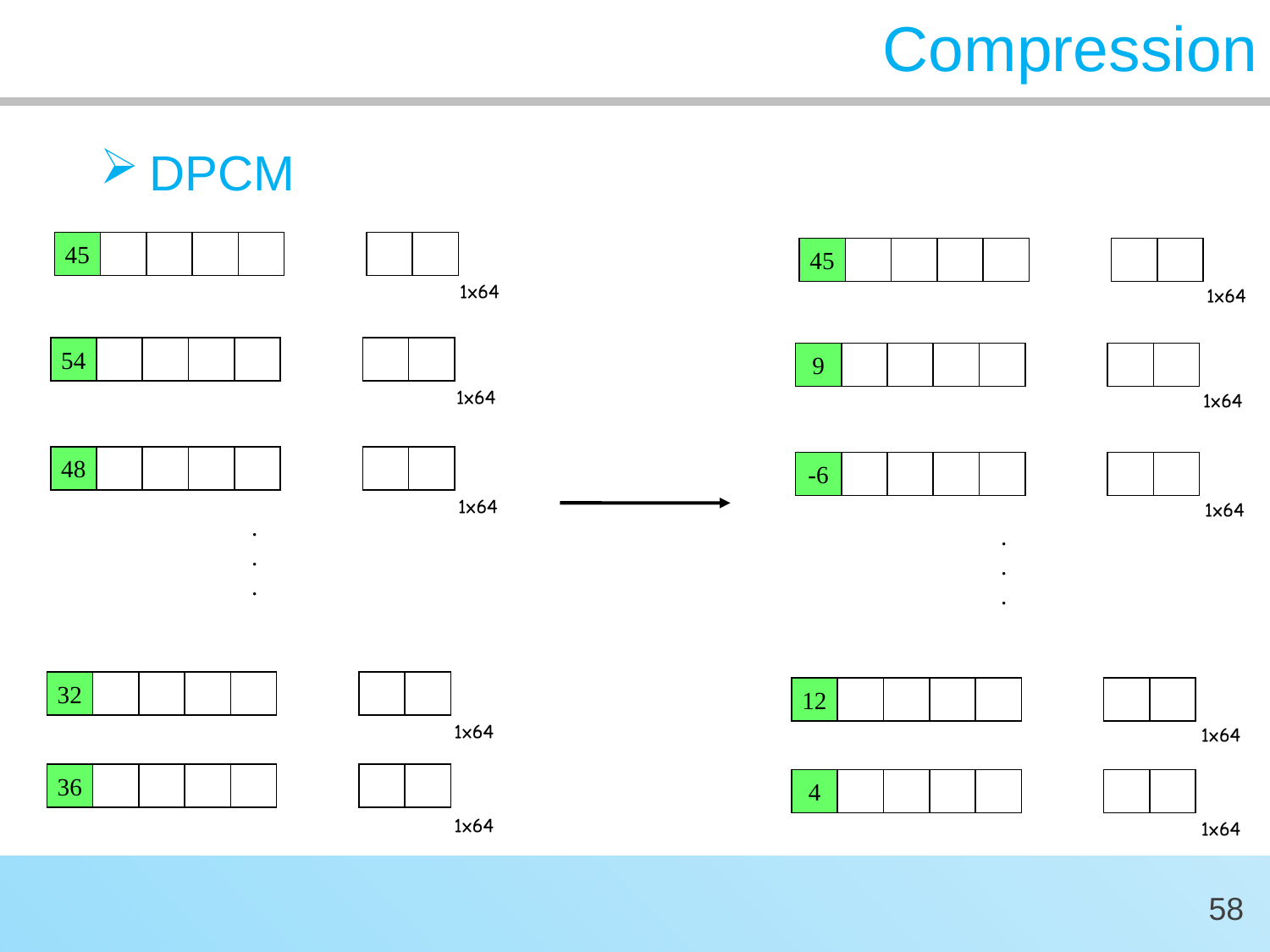

# Compression
DPCM

45

45

1x64
1x64
54

9

1x64
1x64
48

-6

1x64
1x64

.
.
.
.
.
.
32

12

1x64
1x64
36

4

1x64
1x64
58